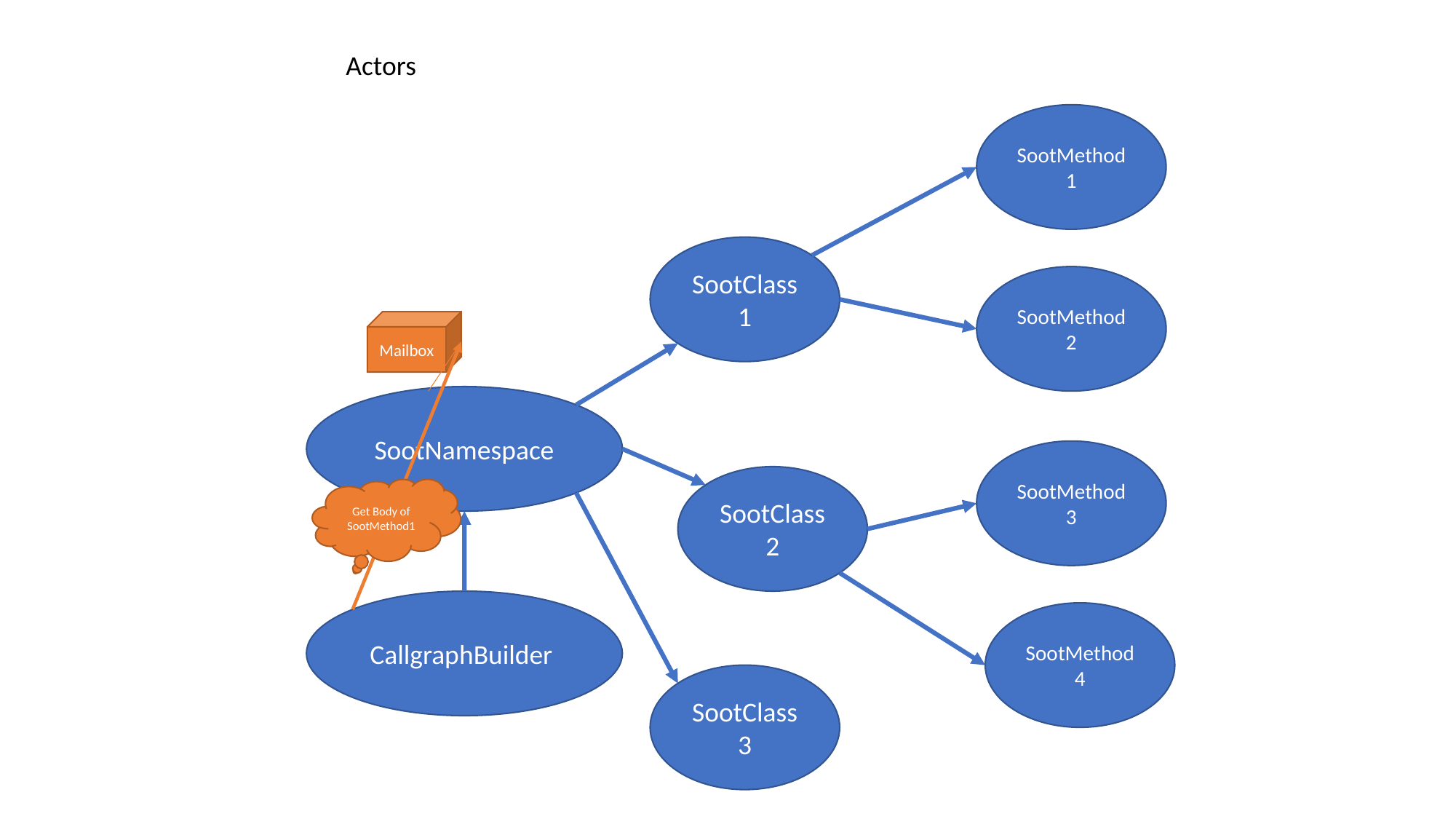

Actors
SootMethod1
SootClass1
SootMethod2
Mailbox
SootNamespace
SootMethod3
SootClass2
Get Body of SootMethod1
CallgraphBuilder
SootMethod4
SootClass3